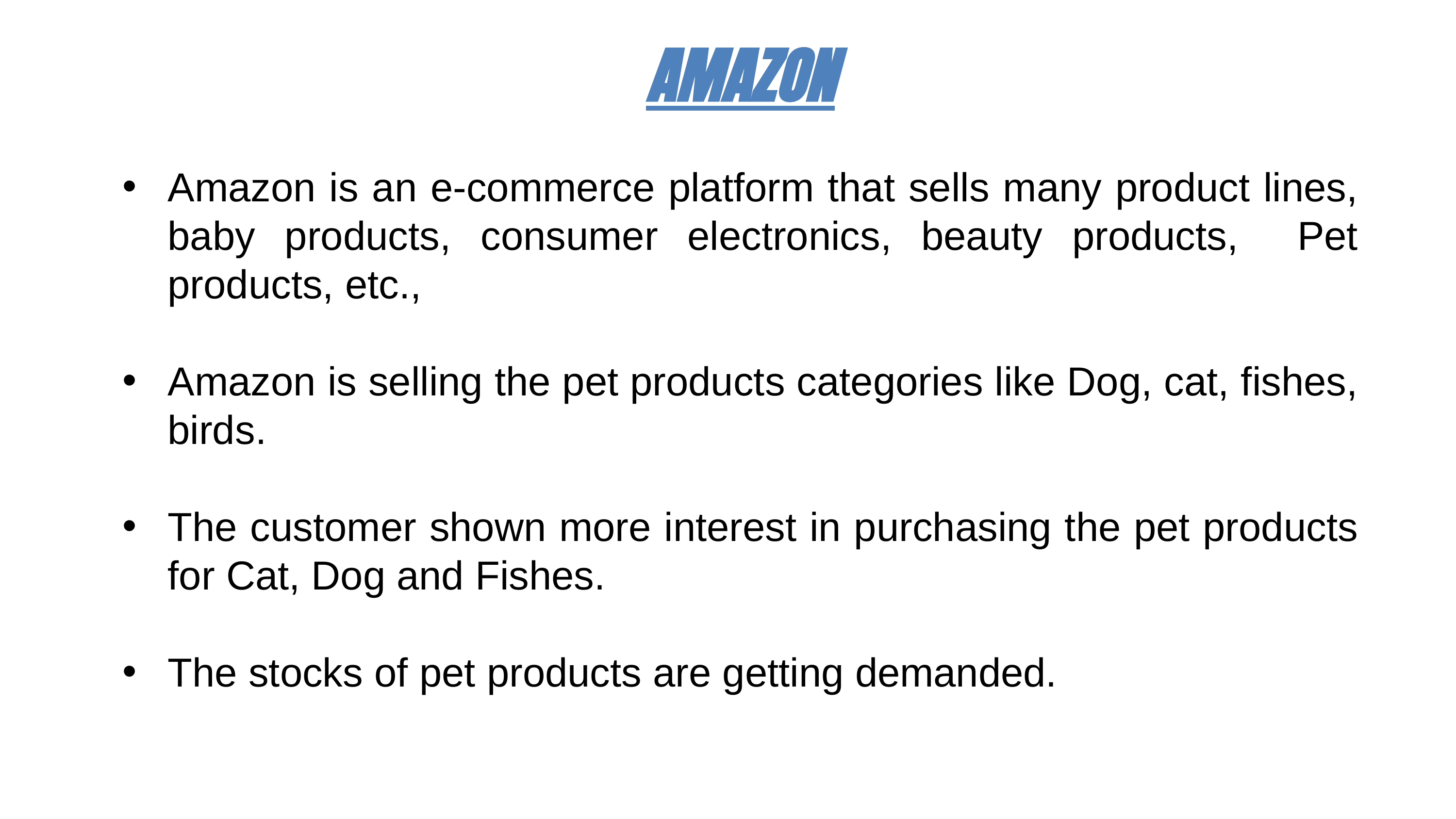

AMAZON

Amazon is an e-commerce platform that sells many product lines, baby products, consumer electronics, beauty products,  Pet products, etc.,

Amazon is selling the pet products categories like Dog, cat, fishes, birds.

The customer shown more interest in purchasing the pet products for Cat, Dog and Fishes.

The stocks of pet products are getting demanded.